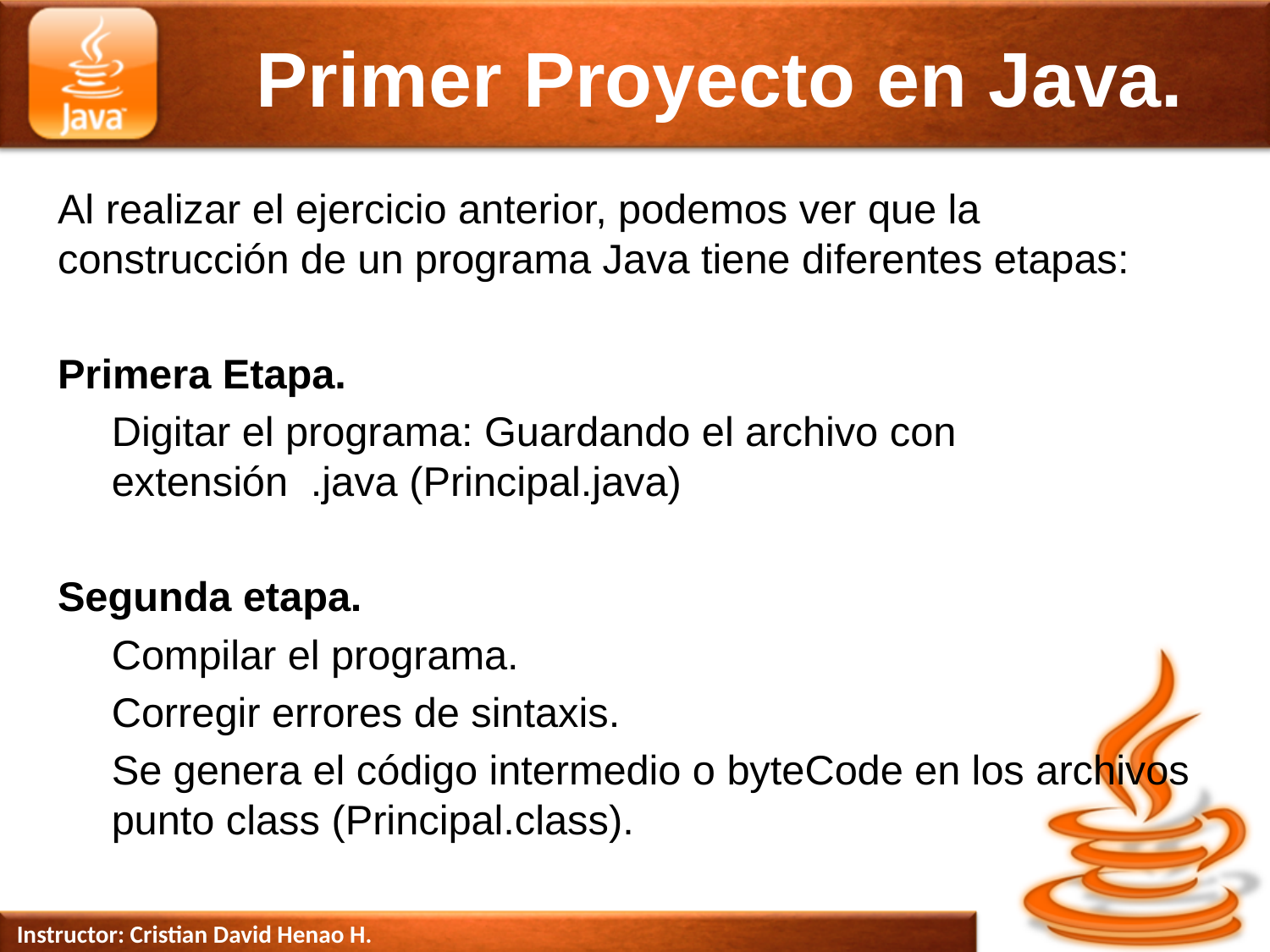

# Primer Proyecto en Java.
Al realizar el ejercicio anterior, podemos ver que la construcción de un programa Java tiene diferentes etapas:

Primera Etapa.
Digitar el programa: Guardando el archivo con extensión  .java (Principal.java)

Segunda etapa.
Compilar el programa.
Corregir errores de sintaxis.
Se genera el código intermedio o byteCode en los archivos punto class (Principal.class).

Instructor: Cristian David Henao H.